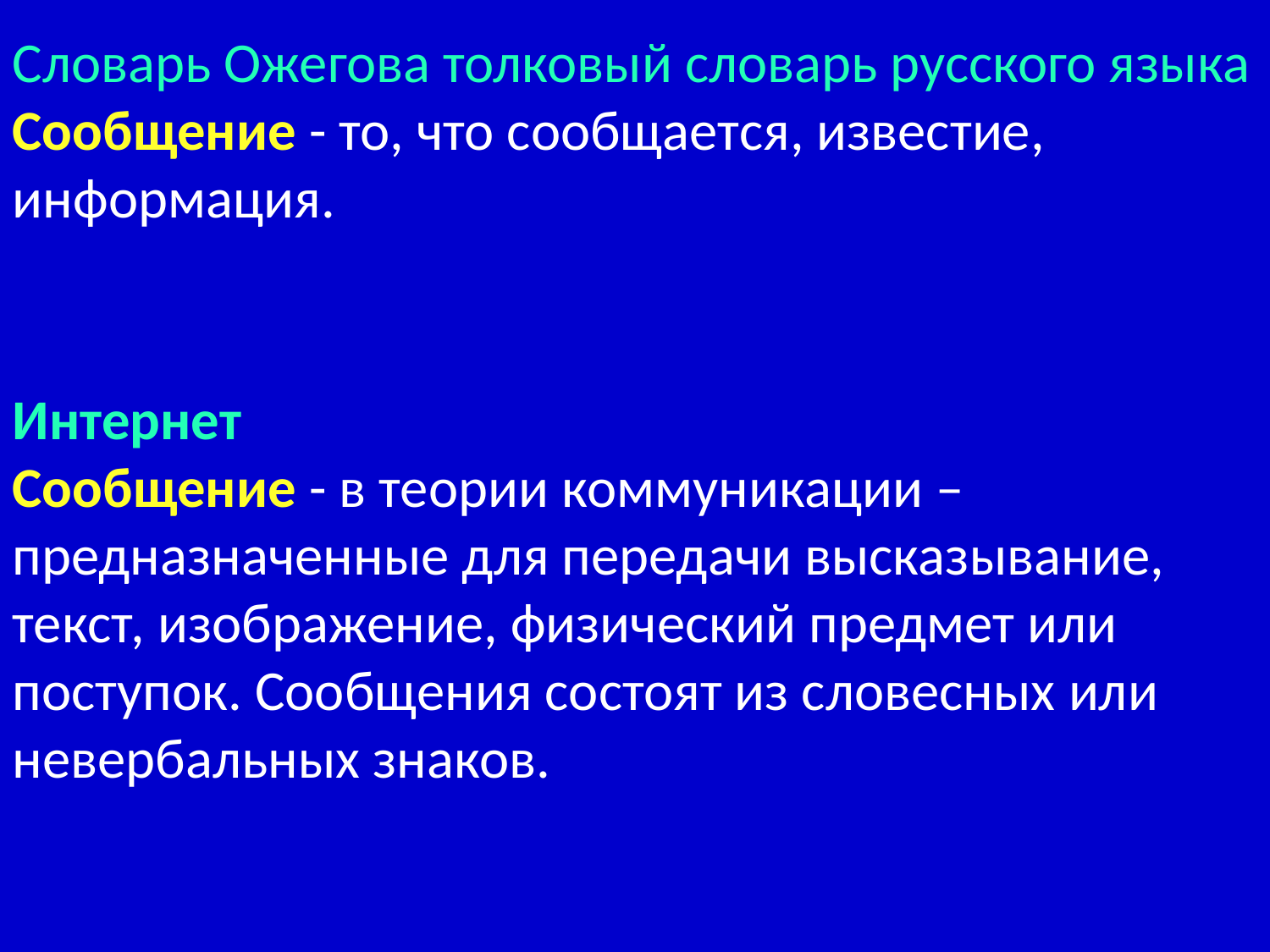

Словарь Ожегова толковый словарь русского языка
Сообщение - то, что сообщается, известие, информация.
Интернет
Сообщение - в теории коммуникации –
предназначенные для передачи высказывание, текст, изображение, физический предмет или поступок. Сообщения состоят из словесных или невербальных знаков.